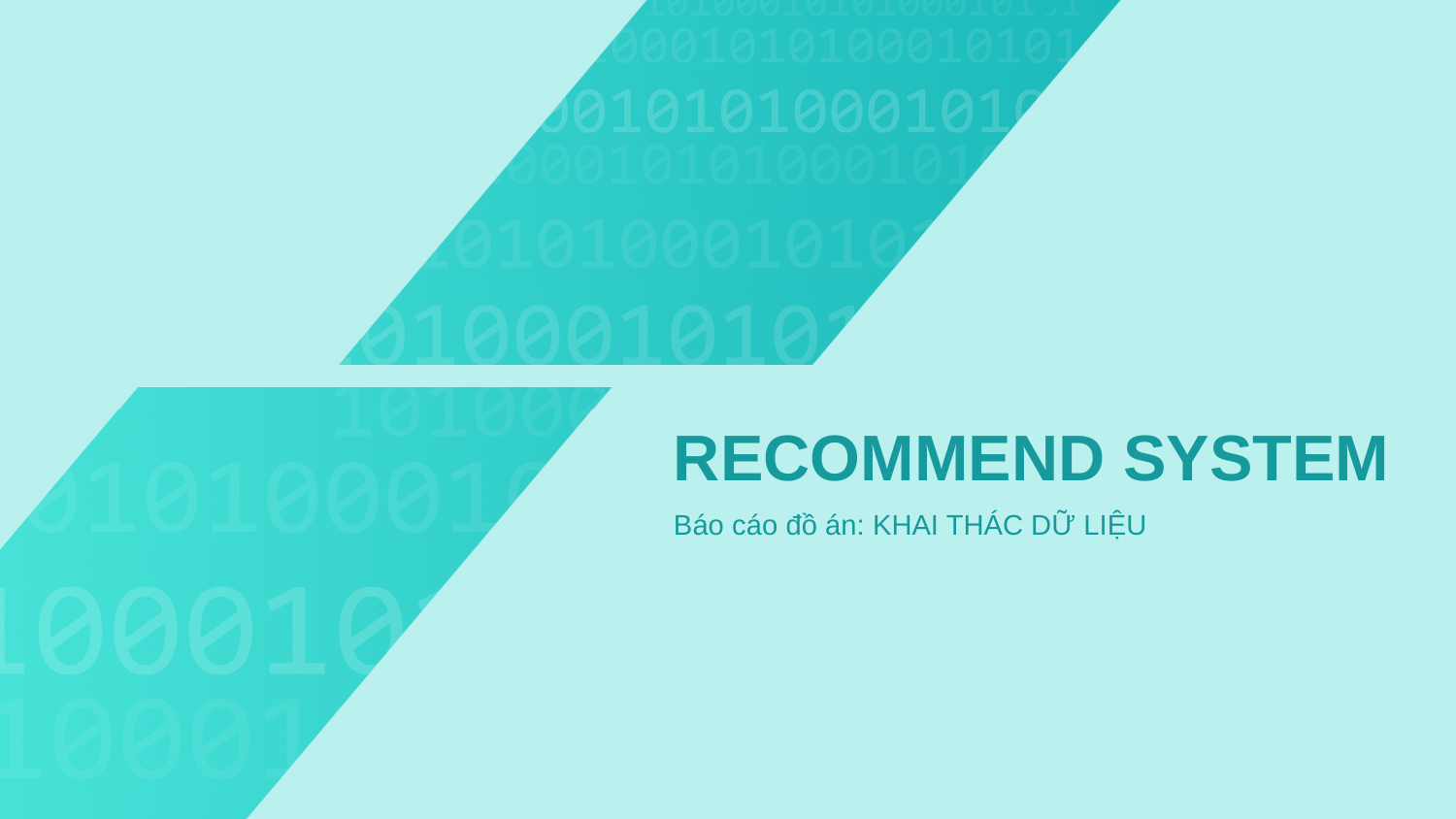

RECOMMEND SYSTEM
Báo cáo đồ án: KHAI THÁC DỮ LIỆU